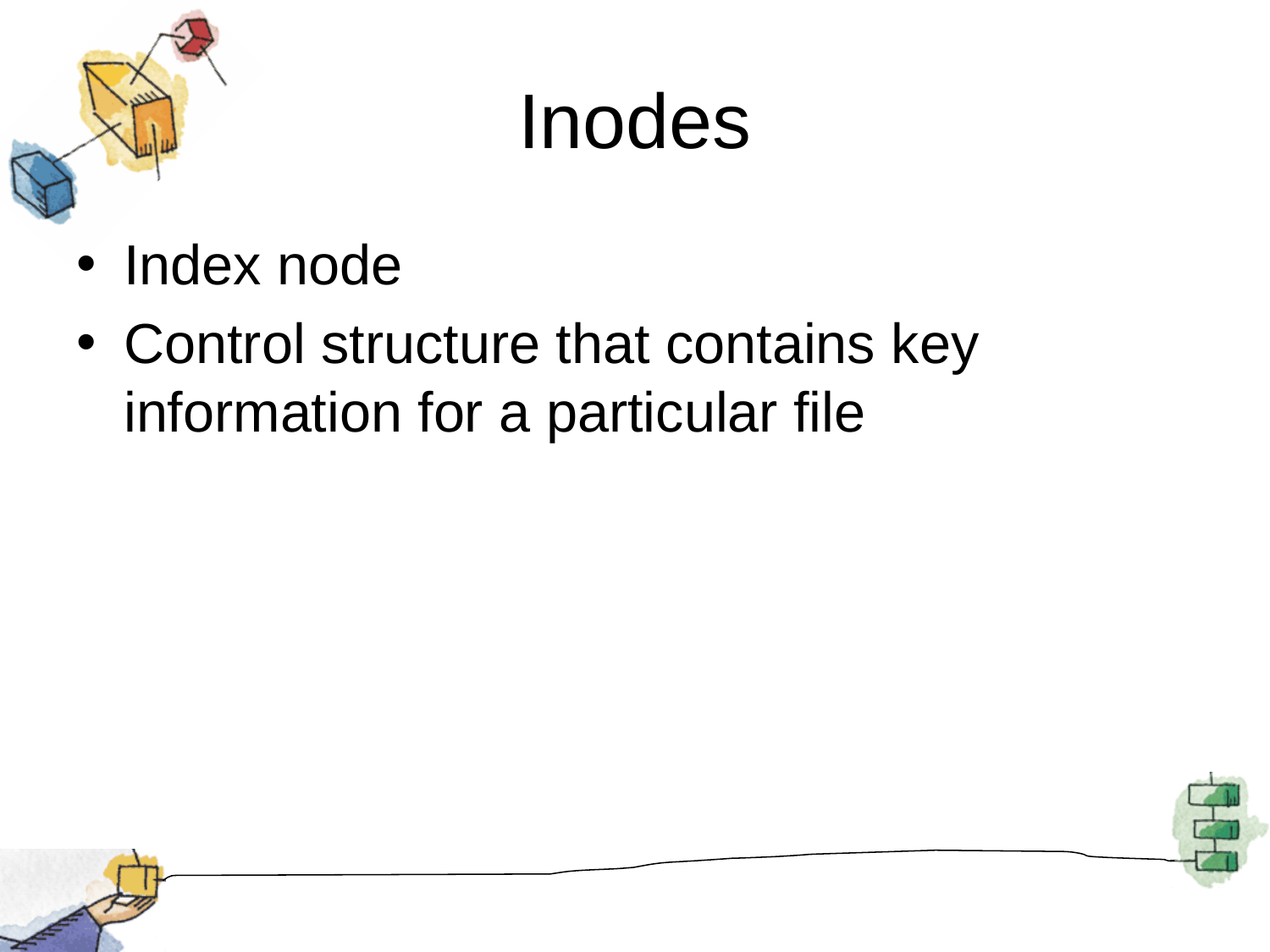

# Inodes
Index node
Control structure that contains key information for a particular file